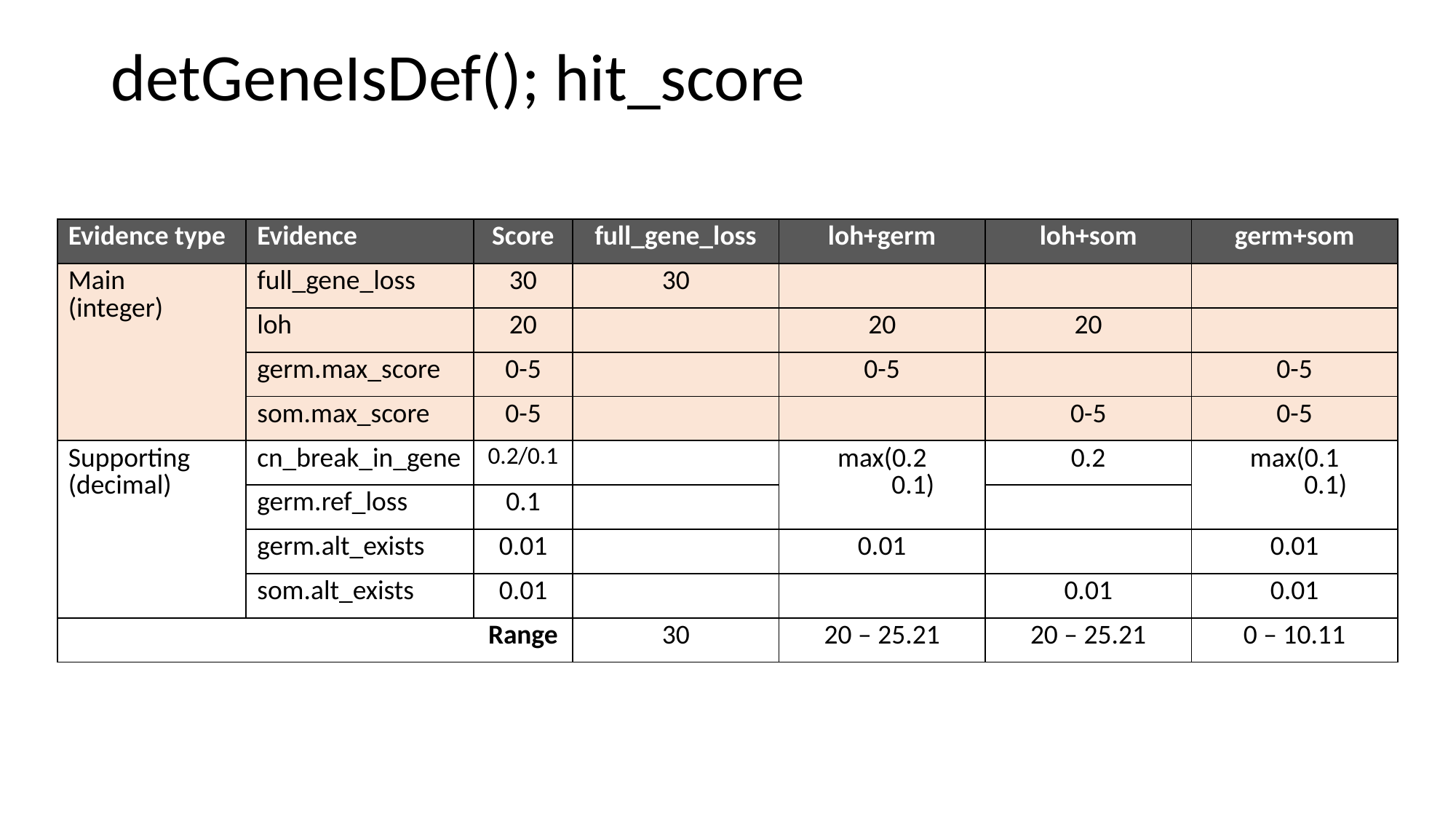

# detGeneIsDef(); hit_score
| Evidence type | Evidence | Score | full\_gene\_loss | loh+germ | loh+som | germ+som |
| --- | --- | --- | --- | --- | --- | --- |
| Main (integer) | full\_gene\_loss | 30 | 30 |  |  |  |
|  | loh | 20 |  | 20 | 20 |  |
|  | germ.max\_score | 0-5 |  | 0-5 |  | 0-5 |
|  | som.max\_score | 0-5 |  |  | 0-5 | 0-5 |
| Supporting (decimal) | cn\_break\_in\_gene | 0.2/0.1 |  | max(0.2 0.1) | 0.2 | max(0.1 0.1) |
|  | germ.ref\_loss | 0.1 |  |  |  |  |
|  | germ.alt\_exists | 0.01 |  | 0.01 |  | 0.01 |
|  | som.alt\_exists | 0.01 |  |  | 0.01 | 0.01 |
|  |  | Range | 30 | 20 – 25.21 | 20 – 25.21 | 0 – 10.11 |